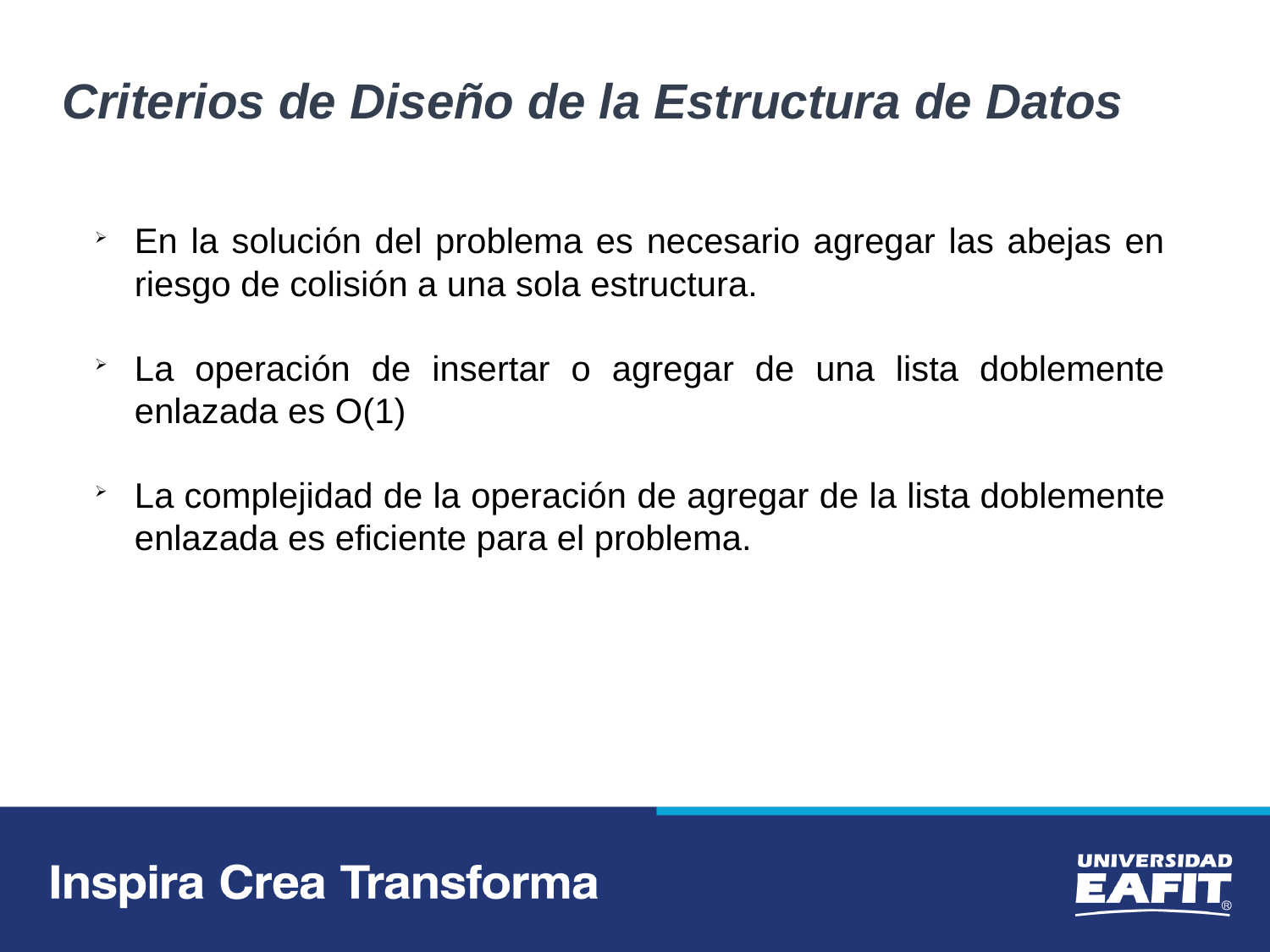

Criterios de Diseño de la Estructura de Datos
En la solución del problema es necesario agregar las abejas en riesgo de colisión a una sola estructura.

La operación de insertar o agregar de una lista doblemente enlazada es O(1)

La complejidad de la operación de agregar de la lista doblemente enlazada es eficiente para el problema.